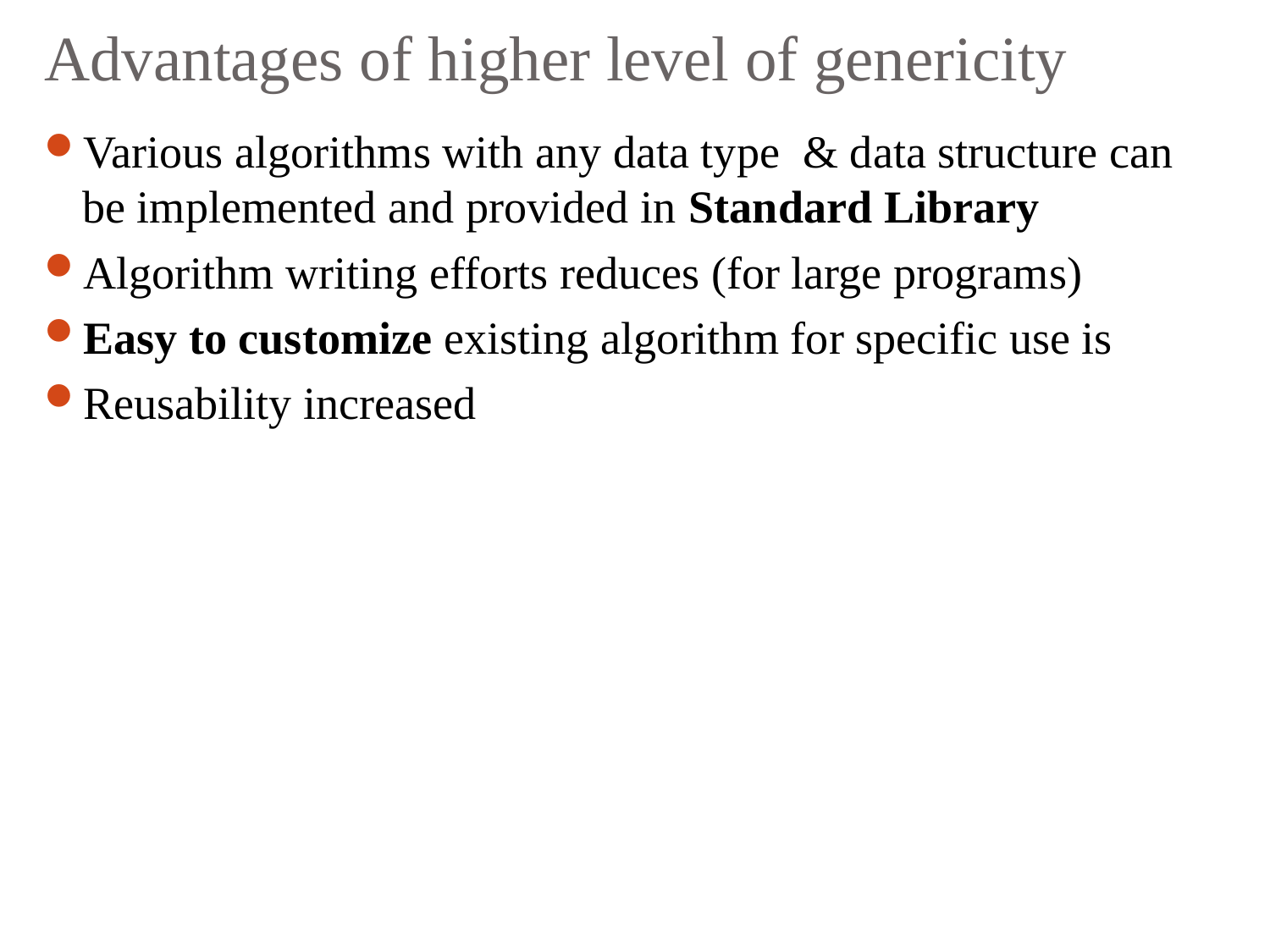

# Advantages of higher level of genericity
Various algorithms with any data type  & data structure can be implemented and provided in Standard Library
Algorithm writing efforts reduces (for large programs)
Easy to customize existing algorithm for specific use is
Reusability increased